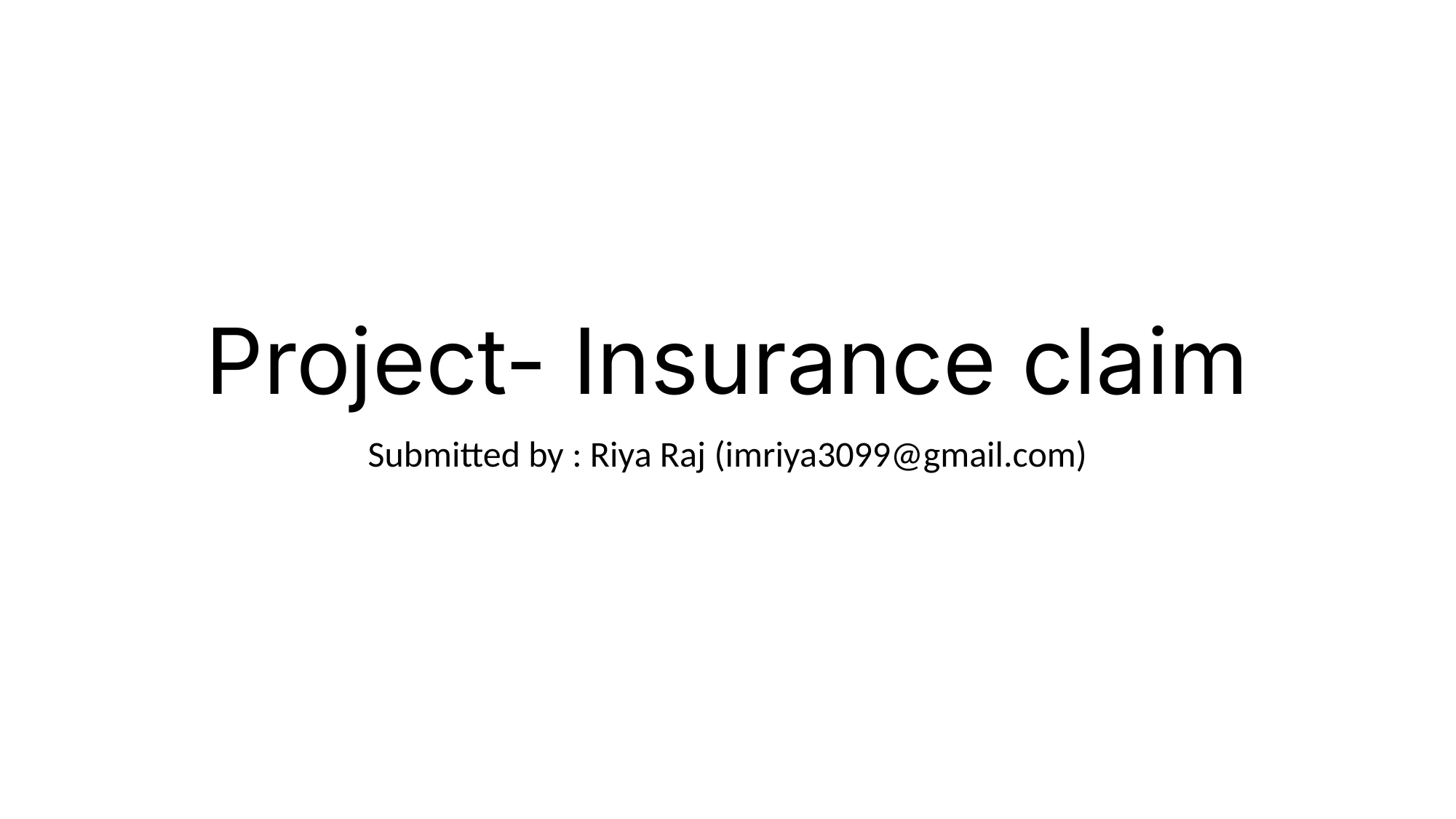

# Project- Insurance claim
Submitted by : Riya Raj (imriya3099@gmail.com)